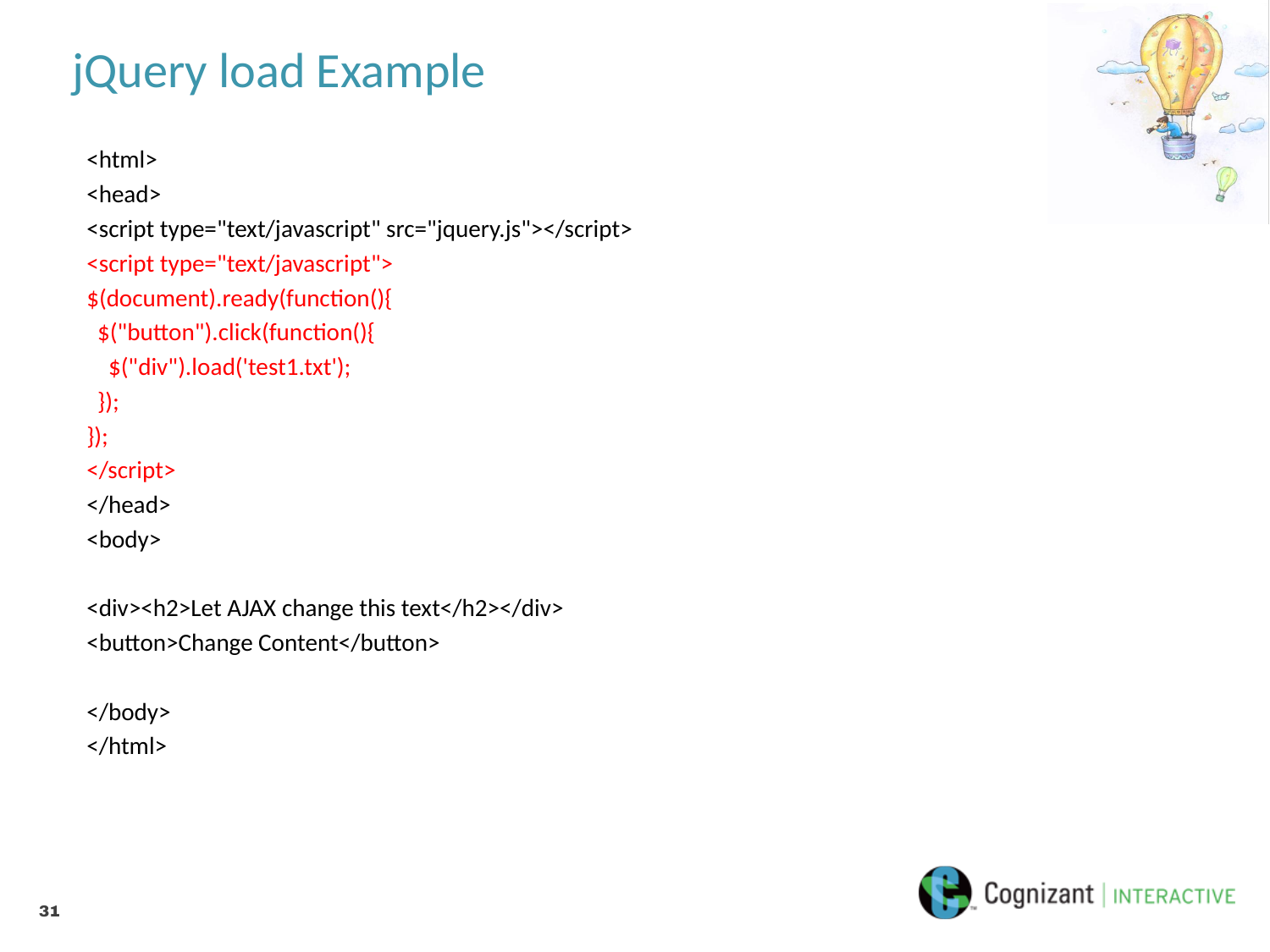

# jQuery load Example
<html>
<head>
<script type="text/javascript" src="jquery.js"></script>
<script type="text/javascript">
$(document).ready(function(){
  $("button").click(function(){
    $("div").load('test1.txt');
  });
});
</script>
</head>
<body>

<div><h2>Let AJAX change this text</h2></div>
<button>Change Content</button>

</body>
</html>

31